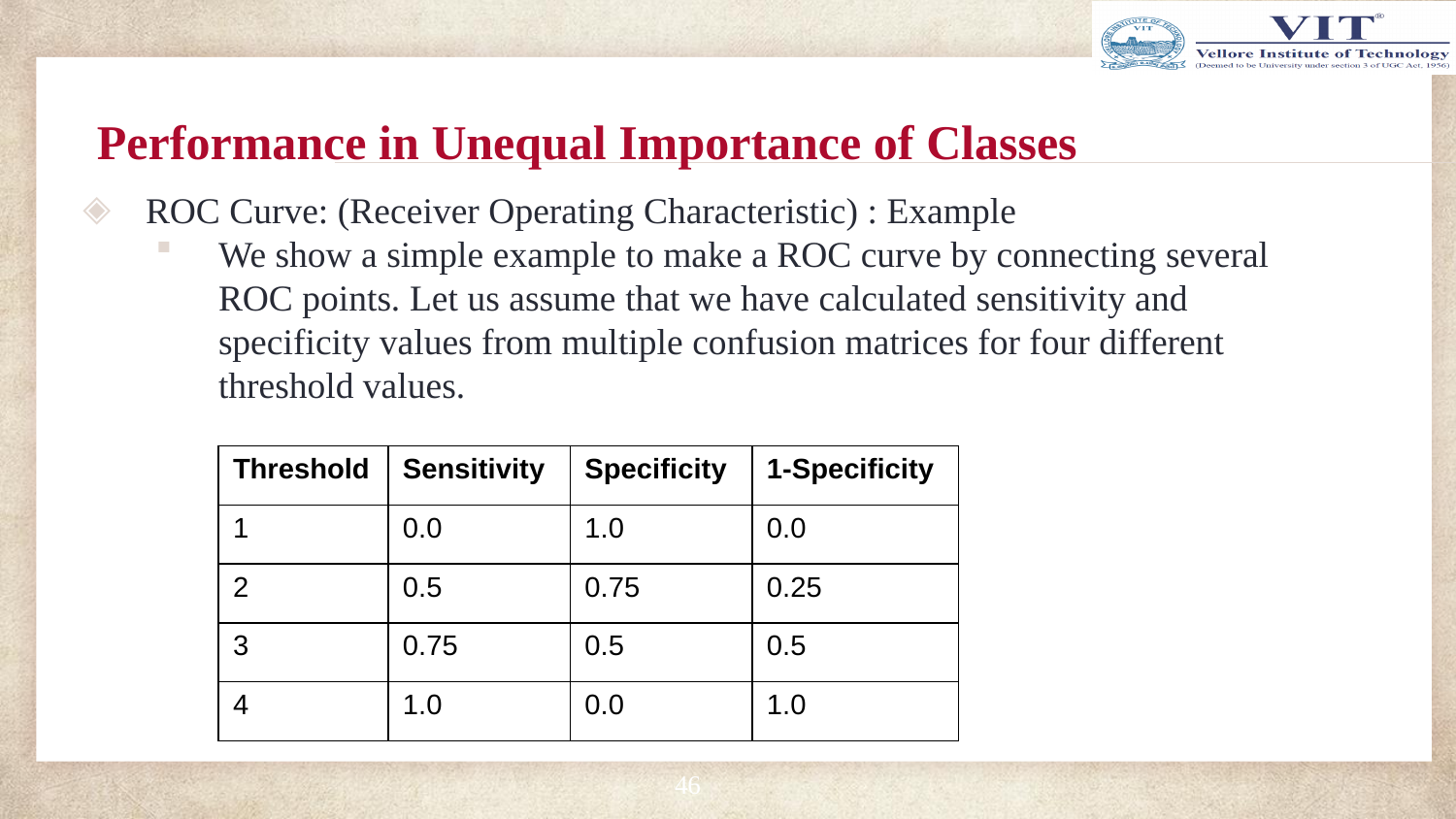

# Performance in Unequal Importance of Classes
ROC Curve: (Receiver Operating Characteristic) : Example
We show a simple example to make a ROC curve by connecting several ROC points. Let us assume that we have calculated sensitivity and specificity values from multiple confusion matrices for four different threshold values.

| Threshold | Sensitivity | Specificity | 1-Specificity |
| --- | --- | --- | --- |
| 1 | 0.0 | 1.0 | 0.0 |
| 2 | 0.5 | 0.75 | 0.25 |
| 3 | 0.75 | 0.5 | 0.5 |
| 4 | 1.0 | 0.0 | 1.0 |
46